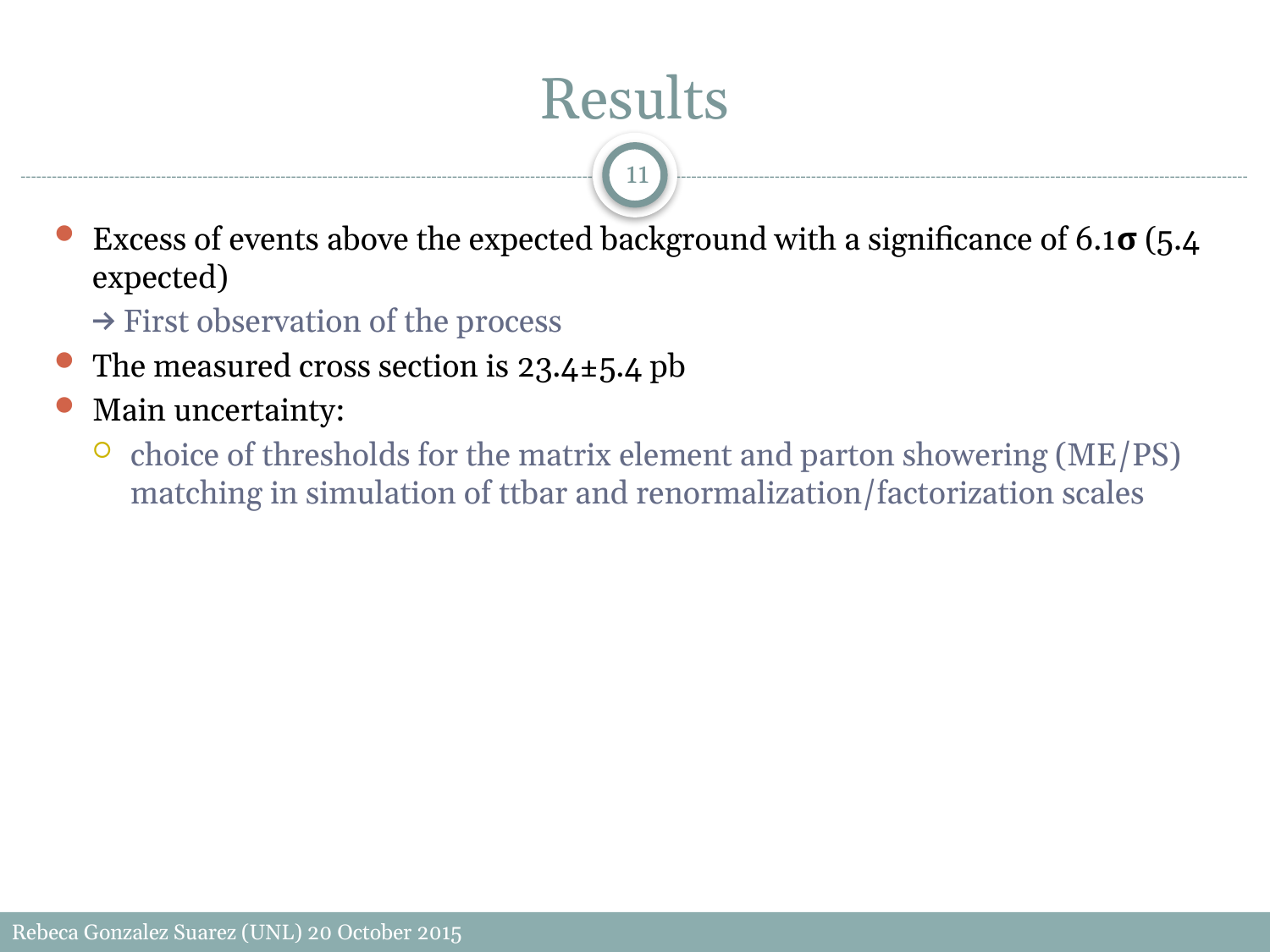

# Results
11
Excess of events above the expected background with a significance of 6.1σ (5.4 expected)
→ First observation of the process
The measured cross section is 23.4±5.4 pb
Main uncertainty:
choice of thresholds for the matrix element and parton showering (ME/PS) matching in simulation of ttbar and renormalization/factorization scales
Rebeca Gonzalez Suarez (UNL) 20 October 2015